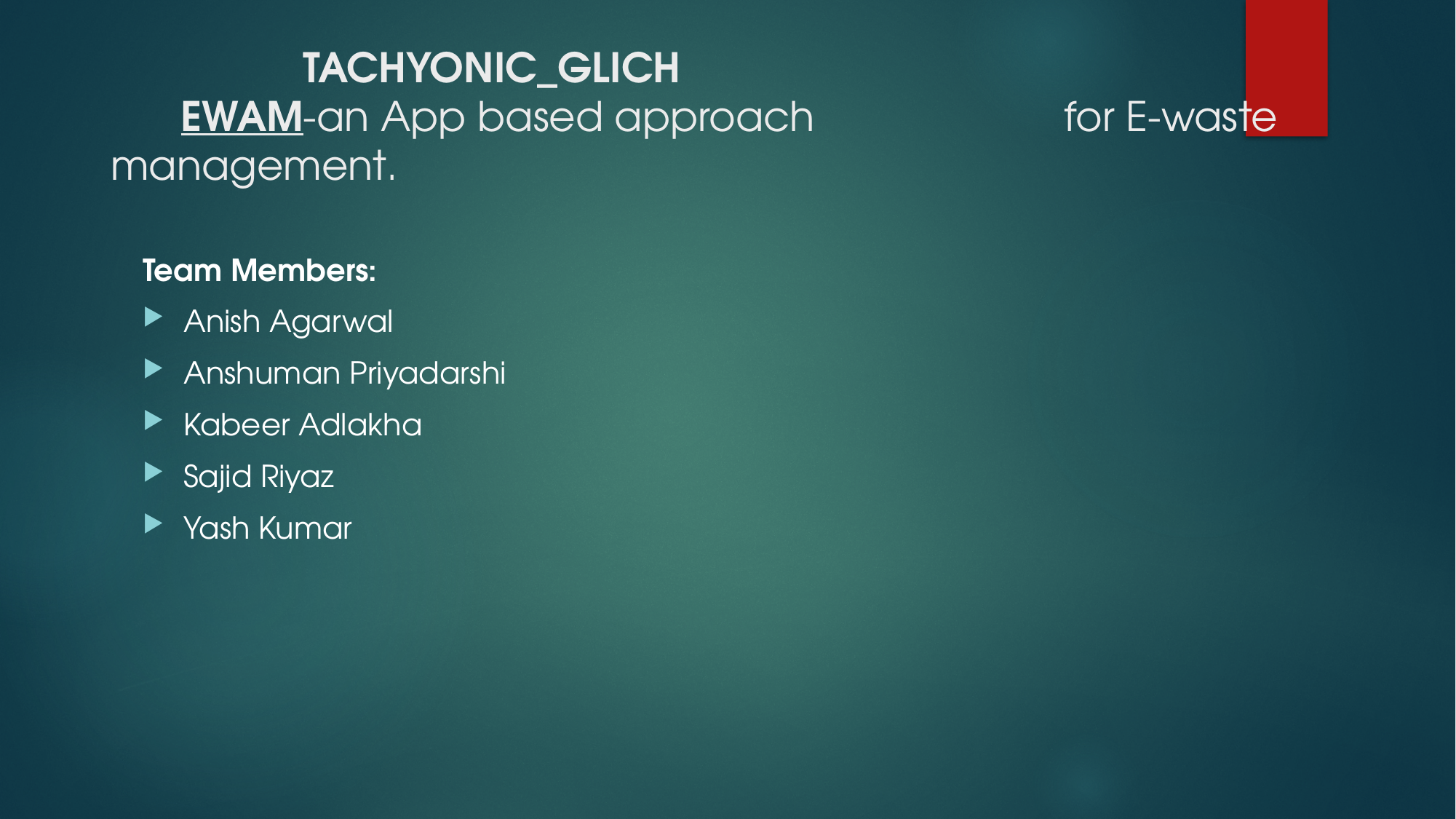

# TACHYONIC_GLICH EWAM-an App based approach            			    for E-waste management.
Team Members:
Anish Agarwal
Anshuman Priyadarshi
Kabeer Adlakha
Sajid Riyaz
Yash Kumar